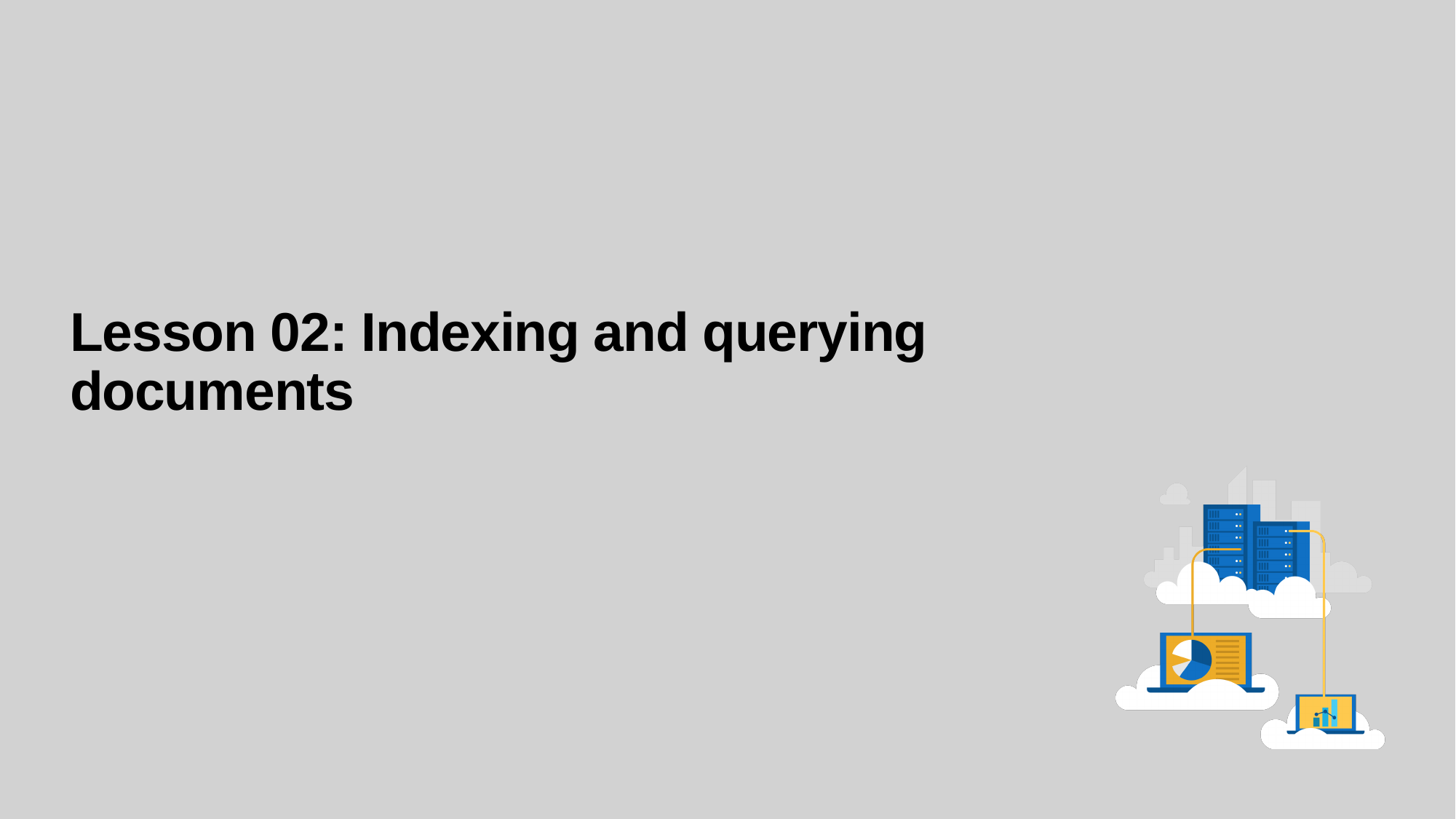

# Lesson 02: Indexing and querying documents